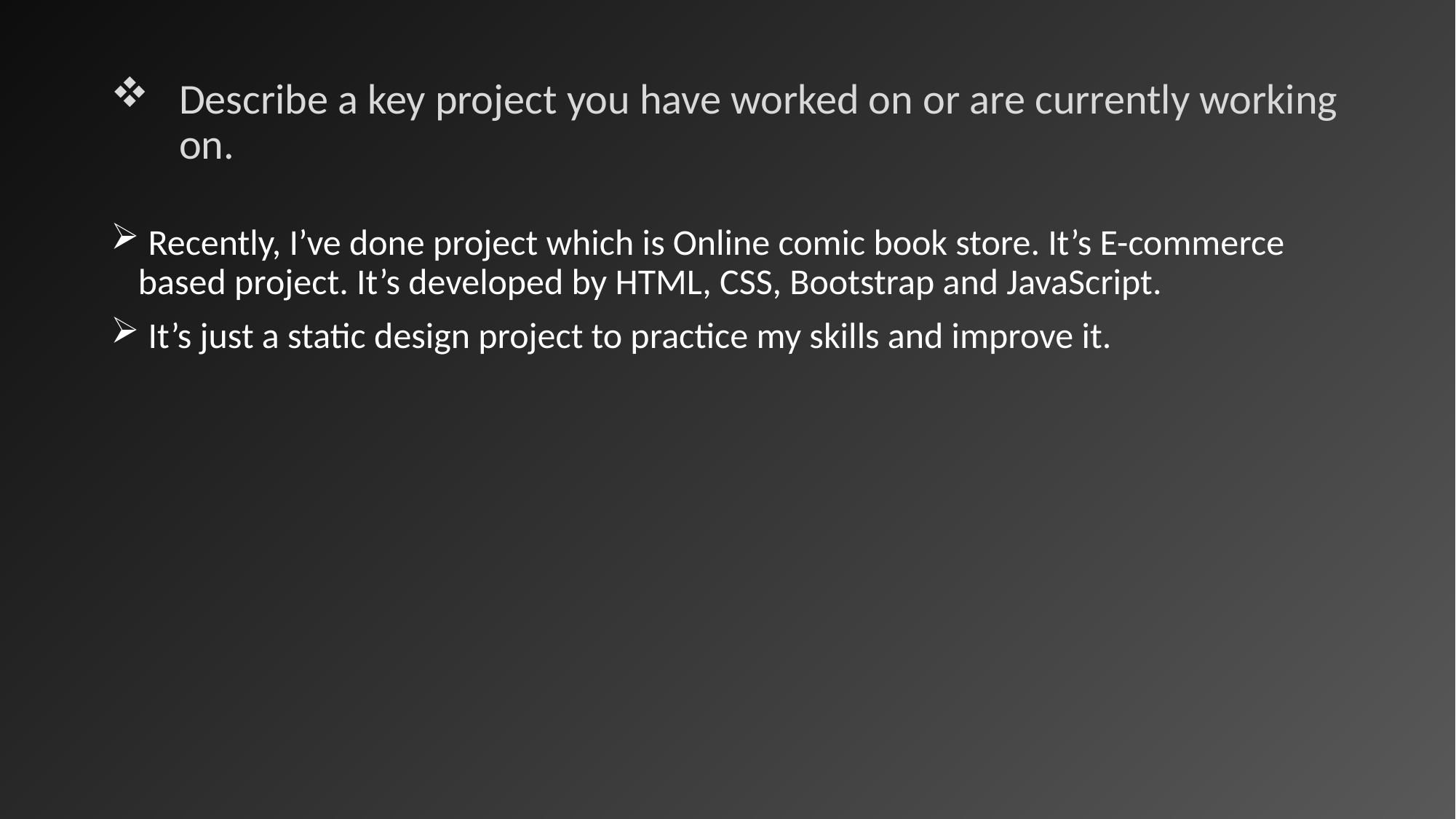

# Describe a key project you have worked on or are currently working on.
 Recently, I’ve done project which is Online comic book store. It’s E-commerce based project. It’s developed by HTML, CSS, Bootstrap and JavaScript.
 It’s just a static design project to practice my skills and improve it.